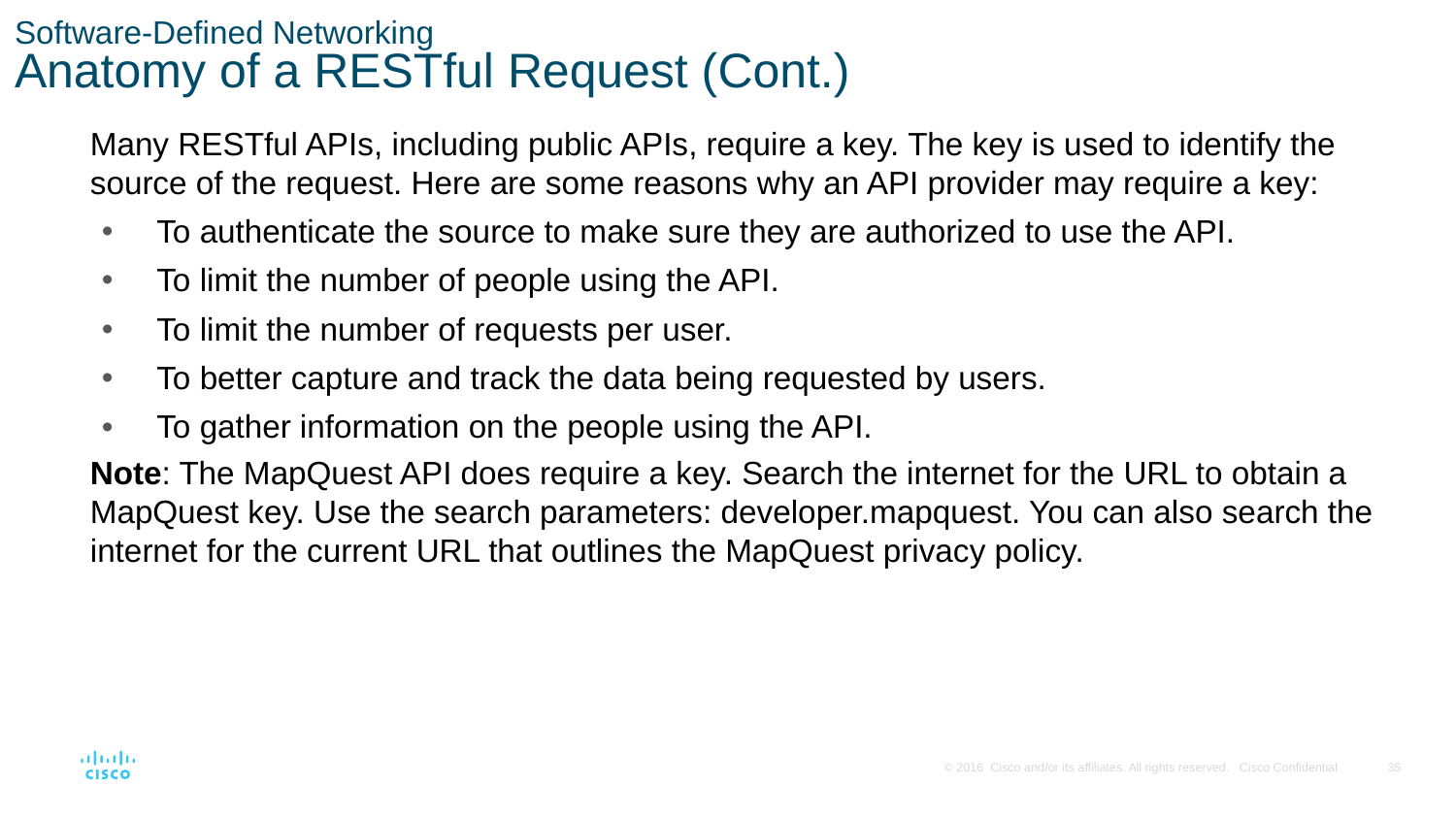

# Software-Defined Networking Anatomy of a RESTful Request (Cont.)
Many RESTful APIs, including public APIs, require a key. The key is used to identify the source of the request. Here are some reasons why an API provider may require a key:
To authenticate the source to make sure they are authorized to use the API.
To limit the number of people using the API.
To limit the number of requests per user.
To better capture and track the data being requested by users.
To gather information on the people using the API.
Note: The MapQuest API does require a key. Search the internet for the URL to obtain a MapQuest key. Use the search parameters: developer.mapquest. You can also search the internet for the current URL that outlines the MapQuest privacy policy.